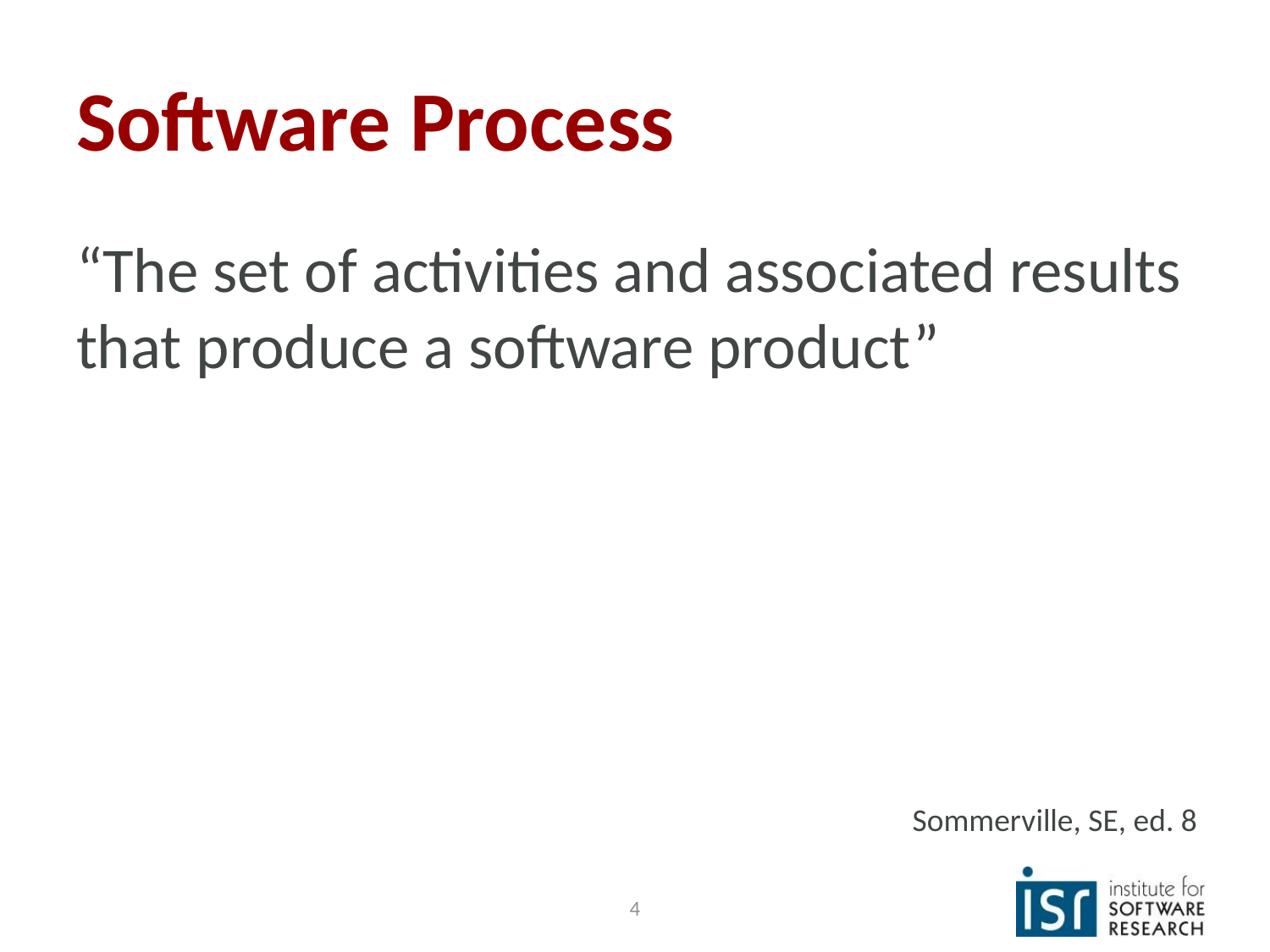

# Software Process
“The set of activities and associated results that produce a software product”
Sommerville, SE, ed. 8
4